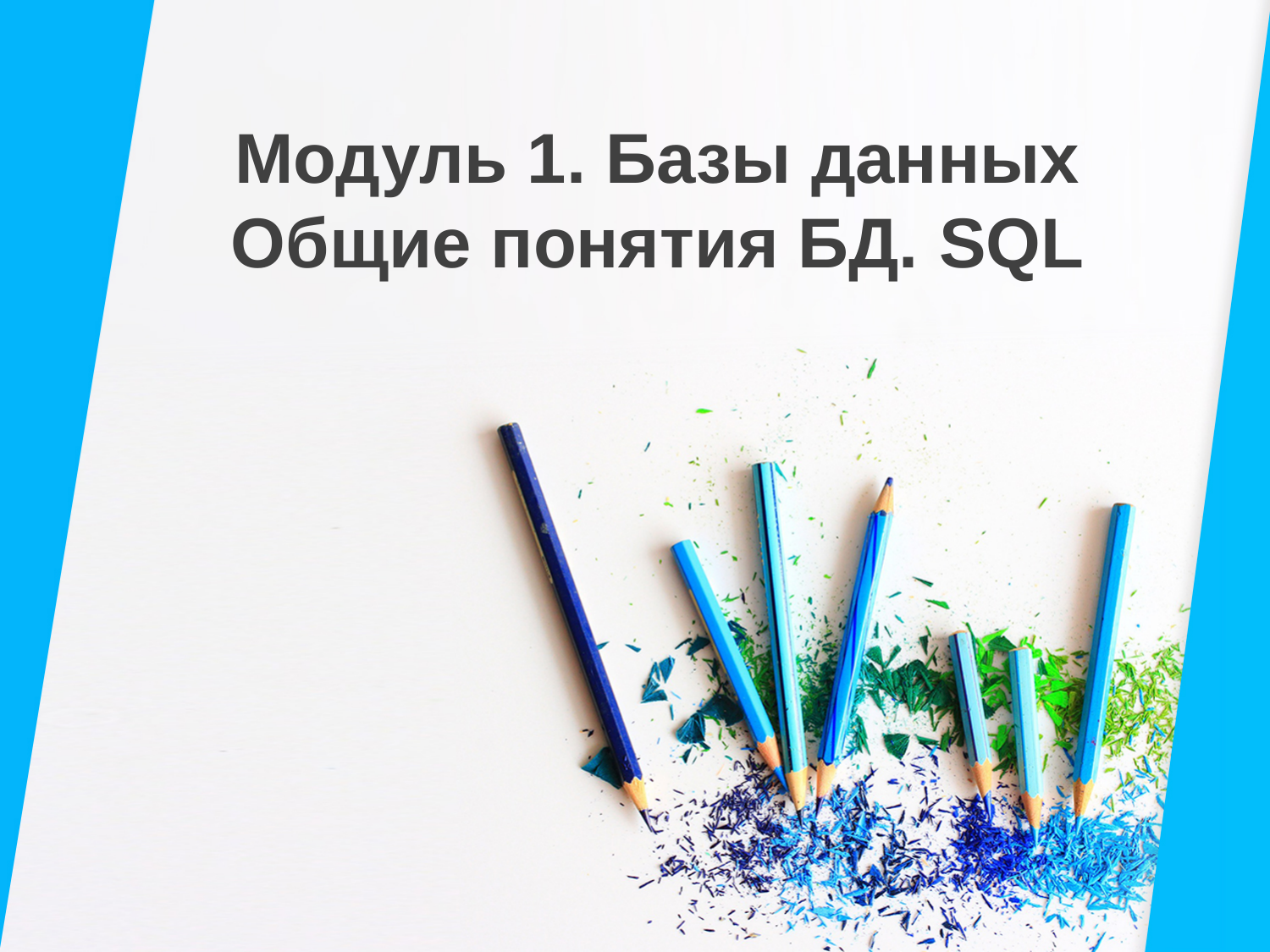

Модуль 1. Базы данных
Общие понятия БД. SQL